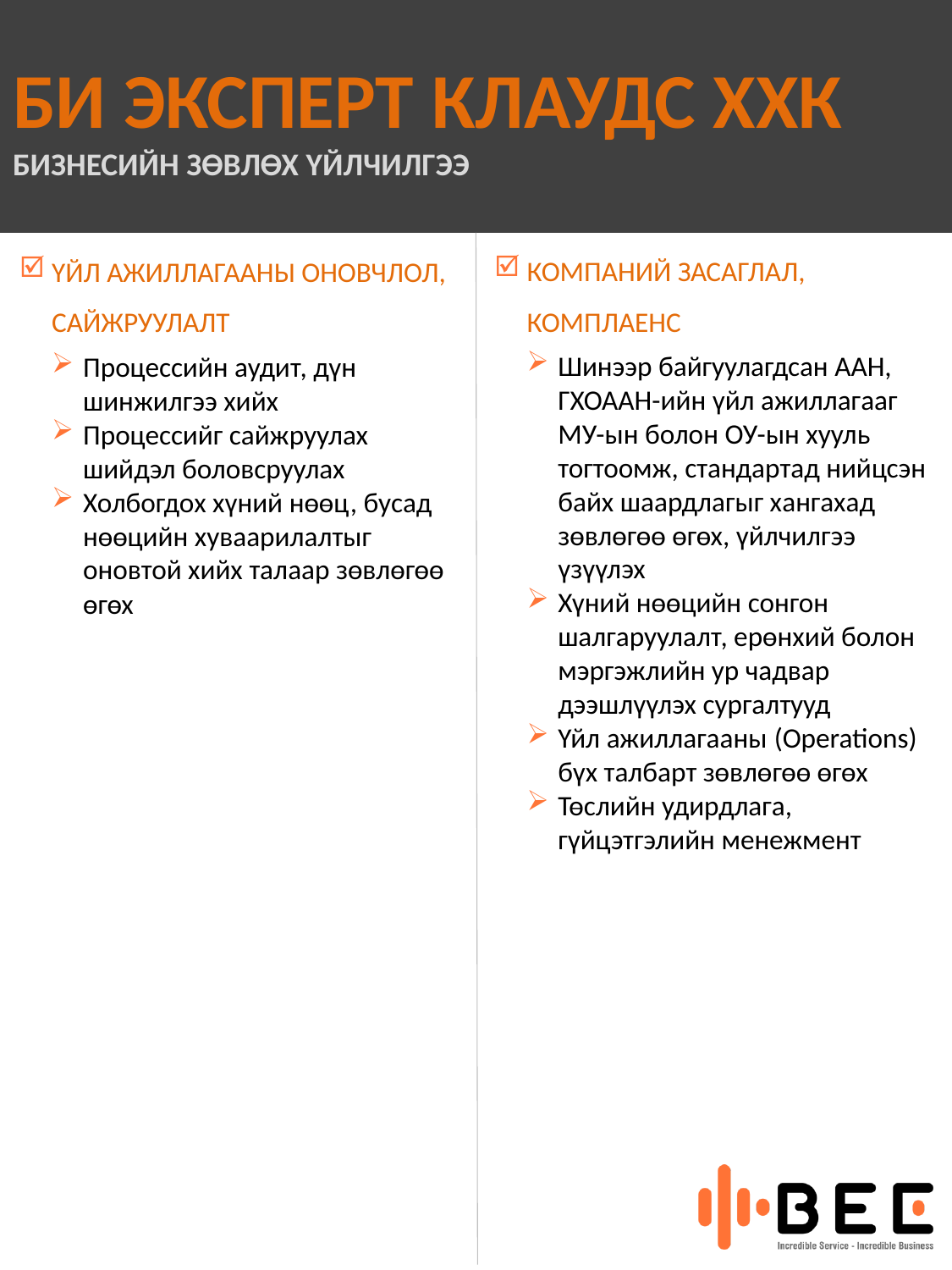

# БИ ЭКСПЕРТ КЛАУДС ХХК БИЗНЕСИЙН ЗӨВЛӨХ ҮЙЛЧИЛГЭЭ
КОМПАНИЙ ЗАСАГЛАЛ, КОМПЛАЕНС
Шинээр байгуулагдсан ААН, ГХОААН-ийн үйл ажиллагааг МУ-ын болон ОУ-ын хууль тогтоомж, стандартад нийцсэн байх шаардлагыг хангахад зөвлөгөө өгөх, үйлчилгээ үзүүлэх
Хүний нөөцийн сонгон шалгаруулалт, ерөнхий болон мэргэжлийн ур чадвар дээшлүүлэх сургалтууд
Үйл ажиллагааны (Operations) бүх талбарт зөвлөгөө өгөх
Төслийн удирдлага, гүйцэтгэлийн менежмент
ҮЙЛ АЖИЛЛАГААНЫ ОНОВЧЛОЛ, САЙЖРУУЛАЛТ
Процессийн аудит, дүн шинжилгээ хийх
Процессийг сайжруулах шийдэл боловсруулах
Холбогдох хүний нөөц, бусад нөөцийн хуваарилалтыг оновтой хийх талаар зөвлөгөө өгөх